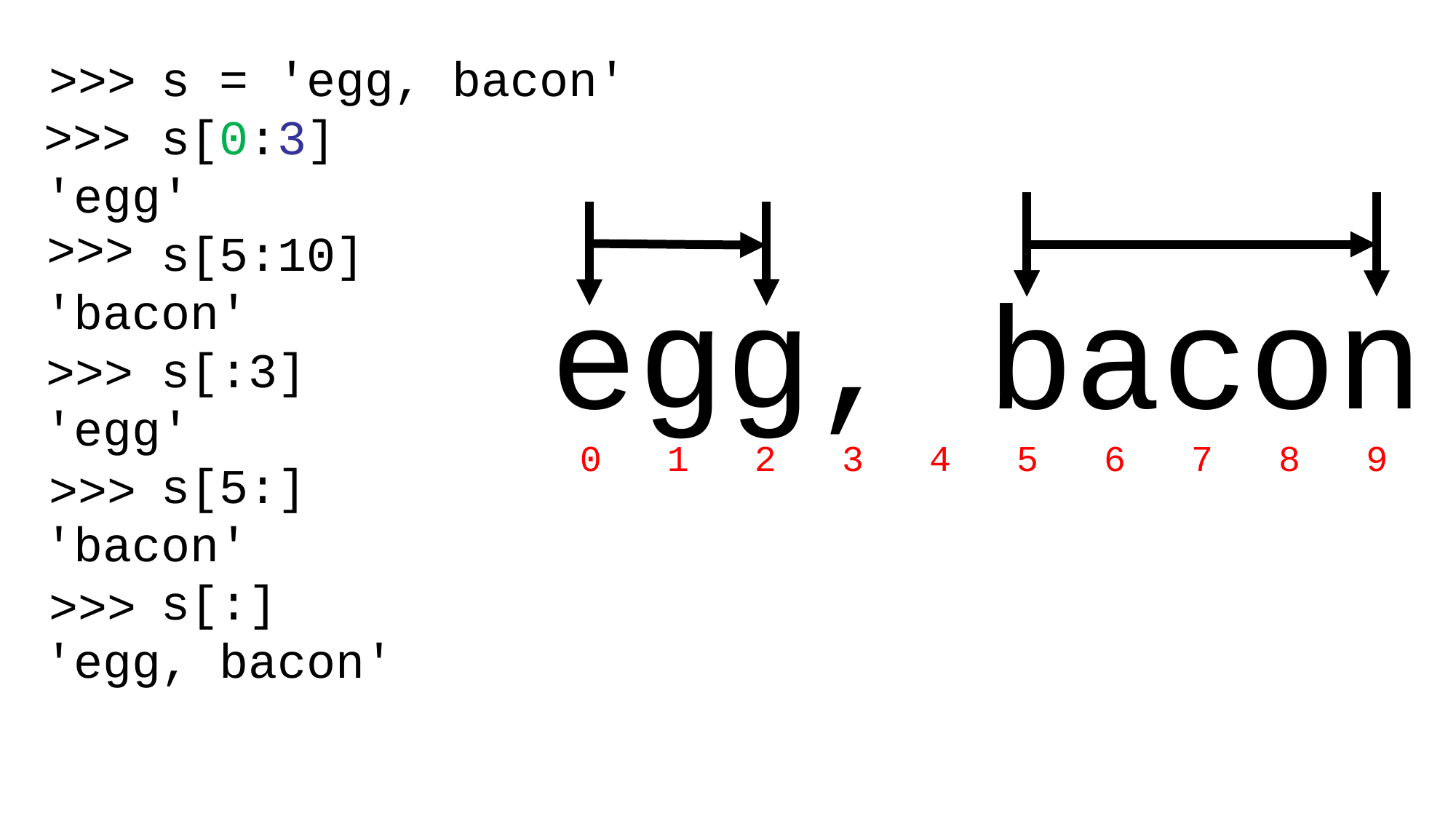

s = 'egg, bacon'
    s[0:3]
'egg'
    s[5:10]
'bacon'
    s[:3]
'egg'
    s[5:]
'bacon'
    s[:]
'egg, bacon'

>>>
>>>
>>>
egg, bacon
 0   1   2   3   4   5   6   7   8   9
>>>
>>>
>>>